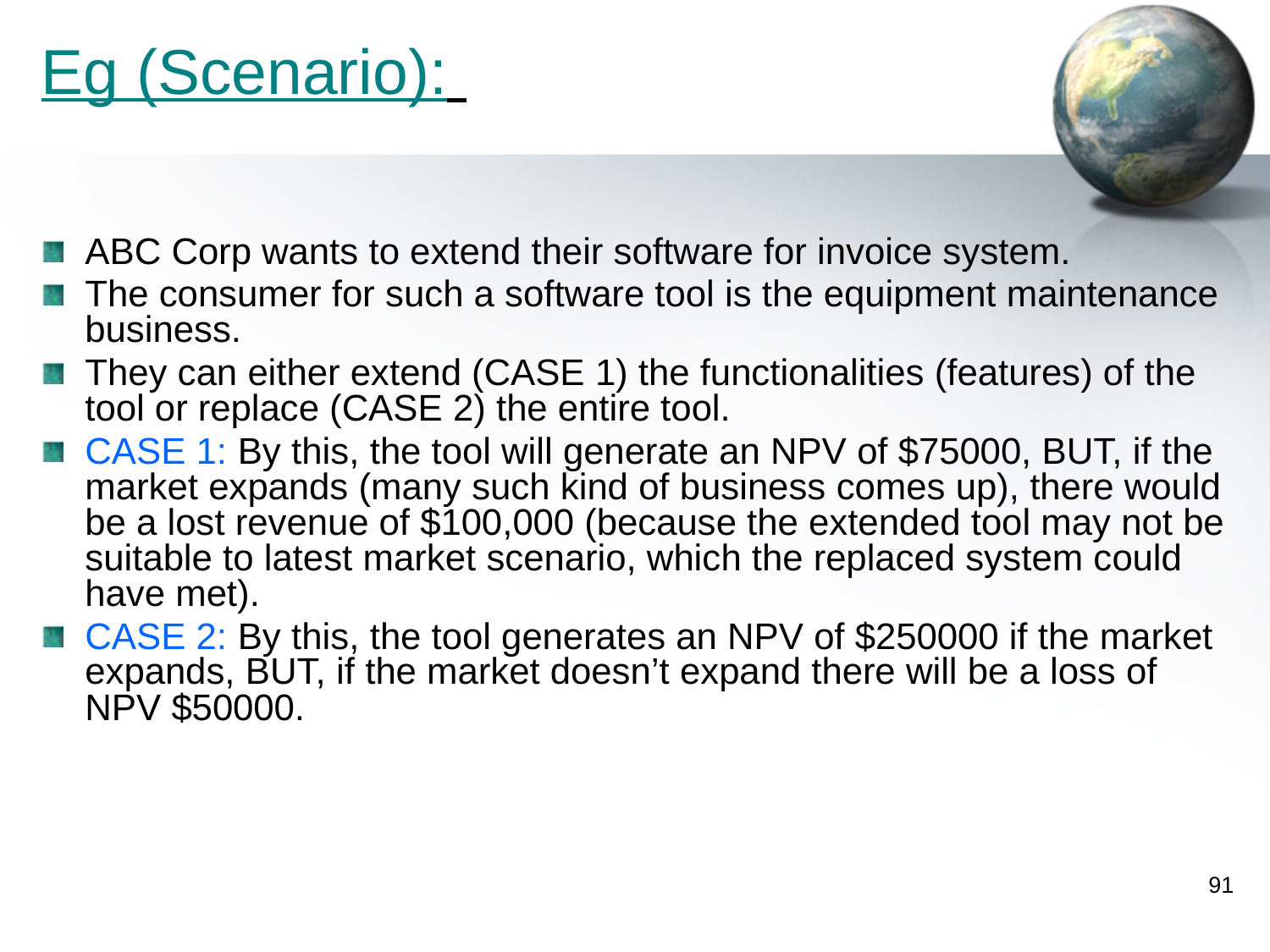

# Eg (Scenario):
ABC Corp wants to extend their software for invoice system.
The consumer for such a software tool is the equipment maintenance business.
They can either extend (CASE 1) the functionalities (features) of the tool or replace (CASE 2) the entire tool.
CASE 1: By this, the tool will generate an NPV of $75000, BUT, if the market expands (many such kind of business comes up), there would be a lost revenue of $100,000 (because the extended tool may not be suitable to latest market scenario, which the replaced system could have met).
CASE 2: By this, the tool generates an NPV of $250000 if the market expands, BUT, if the market doesn’t expand there will be a loss of NPV $50000.

91